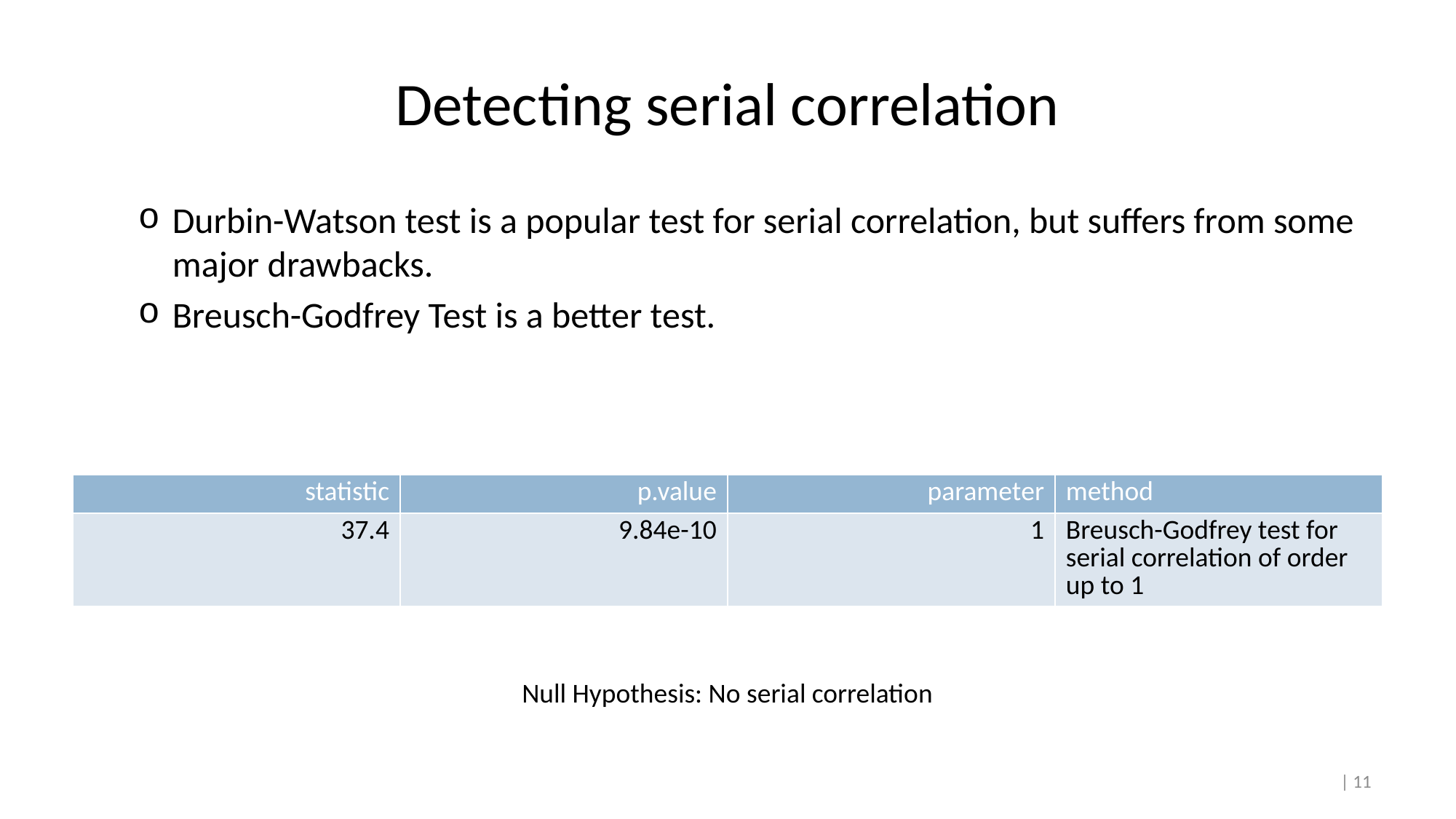

# Detecting serial correlation
Durbin-Watson test is a popular test for serial correlation, but suffers from some major drawbacks.
Breusch-Godfrey Test is a better test.
| statistic | p.value | parameter | method |
| --- | --- | --- | --- |
| 37.4 | 9.84e-10 | 1 | Breusch-Godfrey test for serial correlation of order up to 1 |
Null Hypothesis: No serial correlation